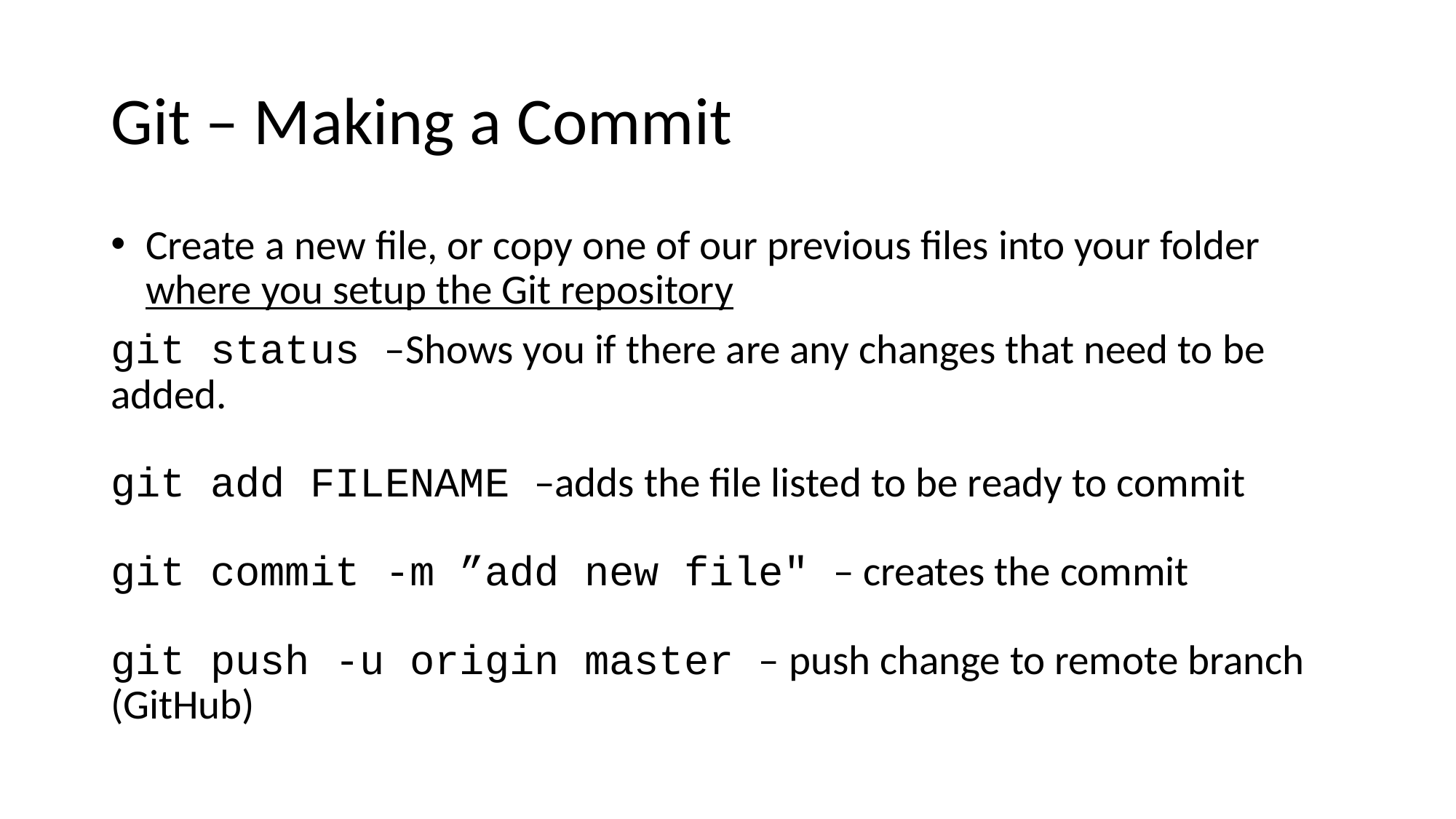

Git – Making a Commit
Create a new file, or copy one of our previous files into your folder where you setup the Git repository
git status –Shows you if there are any changes that need to be added.
git add FILENAME –adds the file listed to be ready to commit
git commit -m ”add new file" – creates the commit
git push -u origin master – push change to remote branch (GitHub)